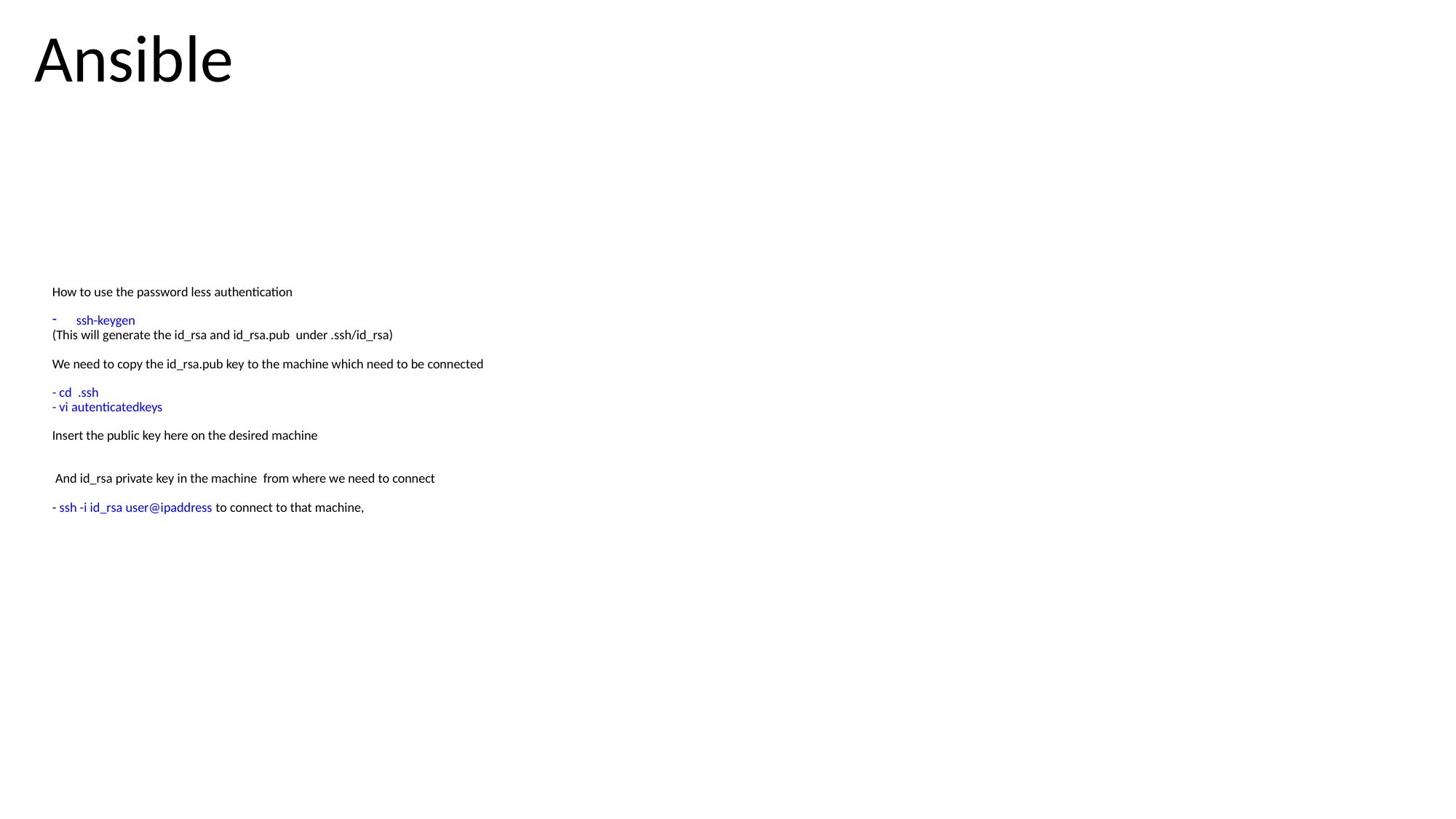

# Ansible

How to use the password less authentication

ssh-keygen
(This will generate the id_rsa and id_rsa.pub  under .ssh/id_rsa)

We need to copy the id_rsa.pub key to the machine which need to be connected

- cd  .ssh
- vi autenticatedkeys

Insert the public key here on the desired machine

 And id_rsa private key in the machine  from where we need to connect

- ssh -i id_rsa user@ipaddress to connect to that machine,